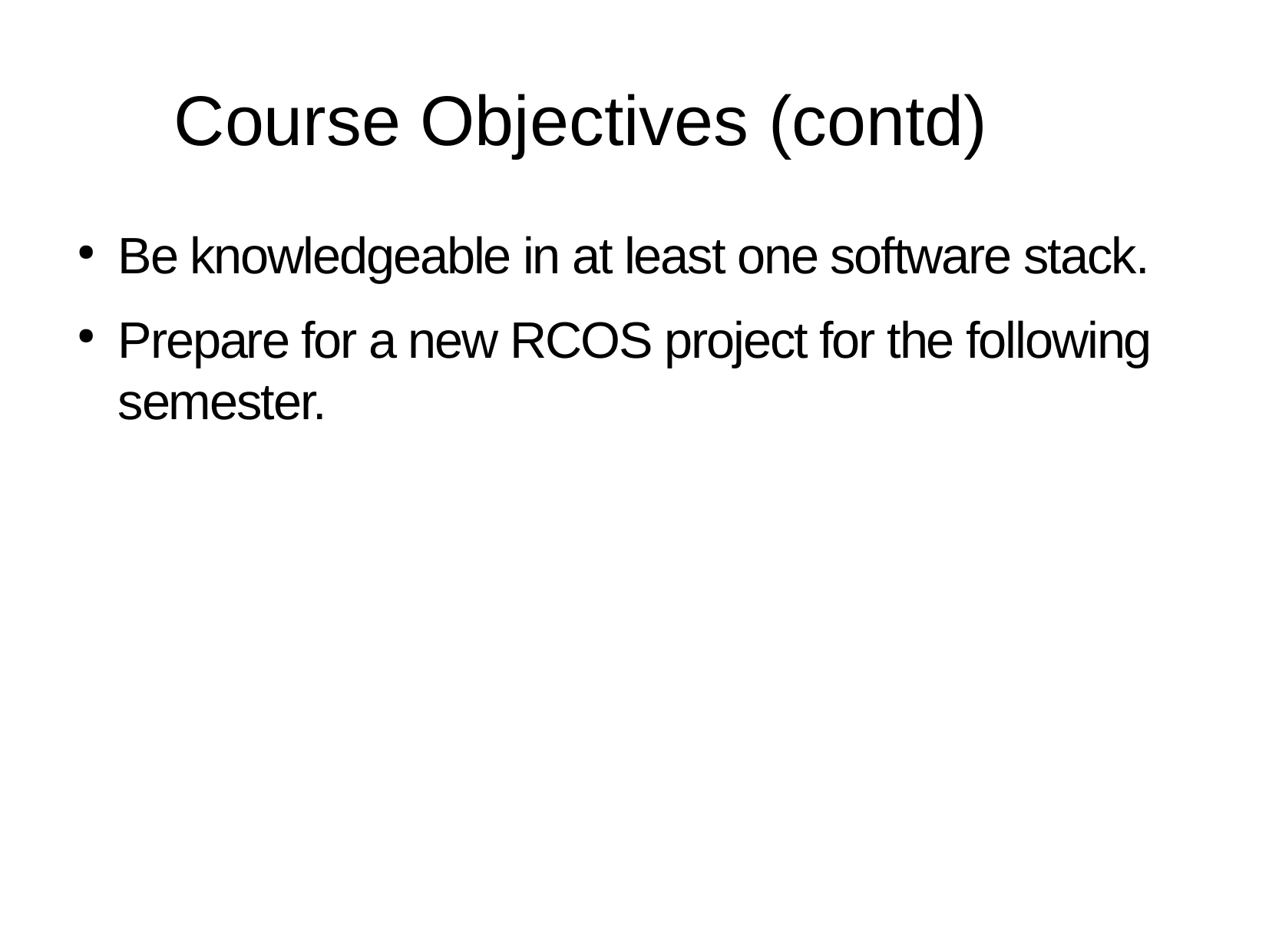

Course Objectives (contd)
Be knowledgeable in at least one software stack.
Prepare for a new RCOS project for the following semester.